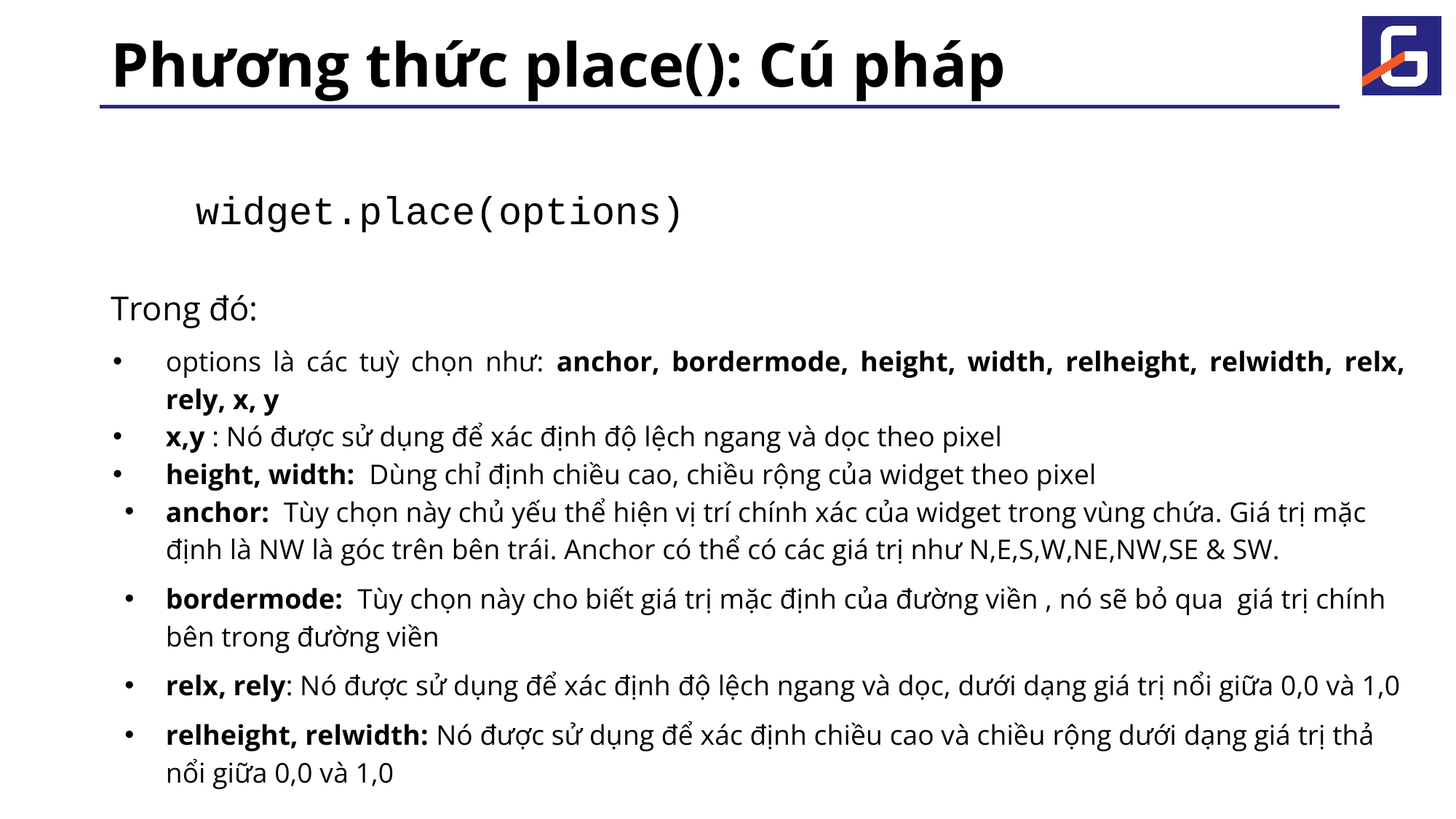

# Phương thức place(): Cú pháp

	widget.place(options)

Trong đó:
options là các tuỳ chọn như: anchor, bordermode, height, width, relheight, relwidth, relx, rely, x, y
x,y : Nó được sử dụng để xác định độ lệch ngang và dọc theo pixel
height, width:  Dùng chỉ định chiều cao, chiều rộng của widget theo pixel
anchor:  Tùy chọn này chủ yếu thể hiện vị trí chính xác của widget trong vùng chứa. Giá trị mặc định là NW là góc trên bên trái. Anchor có thể có các giá trị như N,E,S,W,NE,NW,SE & SW.
bordermode:  Tùy chọn này cho biết giá trị mặc định của đường viền , nó sẽ bỏ qua  giá trị chính bên trong đường viền
relx, rely: Nó được sử dụng để xác định độ lệch ngang và dọc, dưới dạng giá trị nổi giữa 0,0 và 1,0
relheight, relwidth: Nó được sử dụng để xác định chiều cao và chiều rộng dưới dạng giá trị thả nổi giữa 0,0 và 1,0